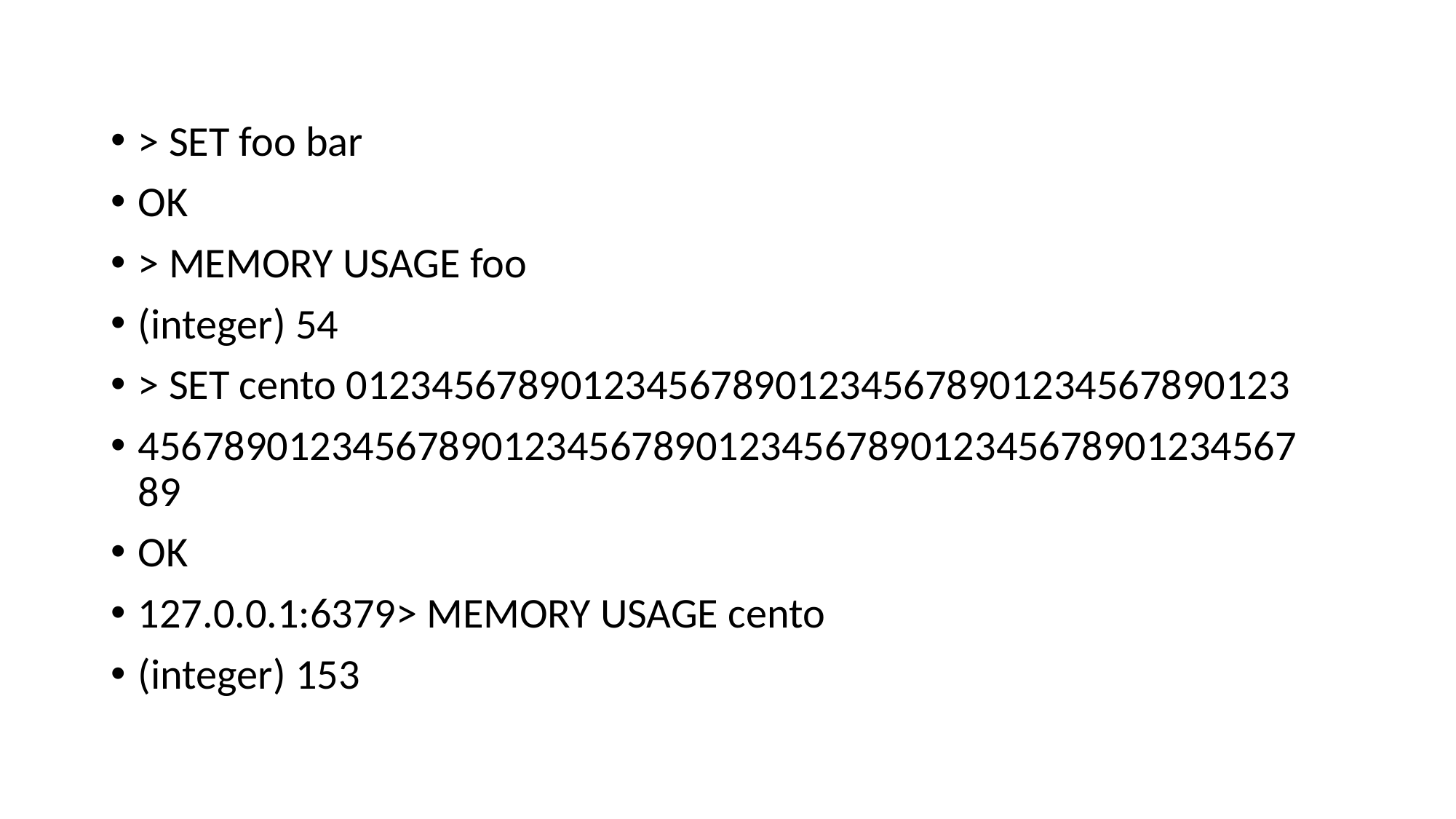

> SET foo bar
OK
> MEMORY USAGE foo
(integer) 54
> SET cento 01234567890123456789012345678901234567890123
45678901234567890123456789012345678901234567890123456789
OK
127.0.0.1:6379> MEMORY USAGE cento
(integer) 153